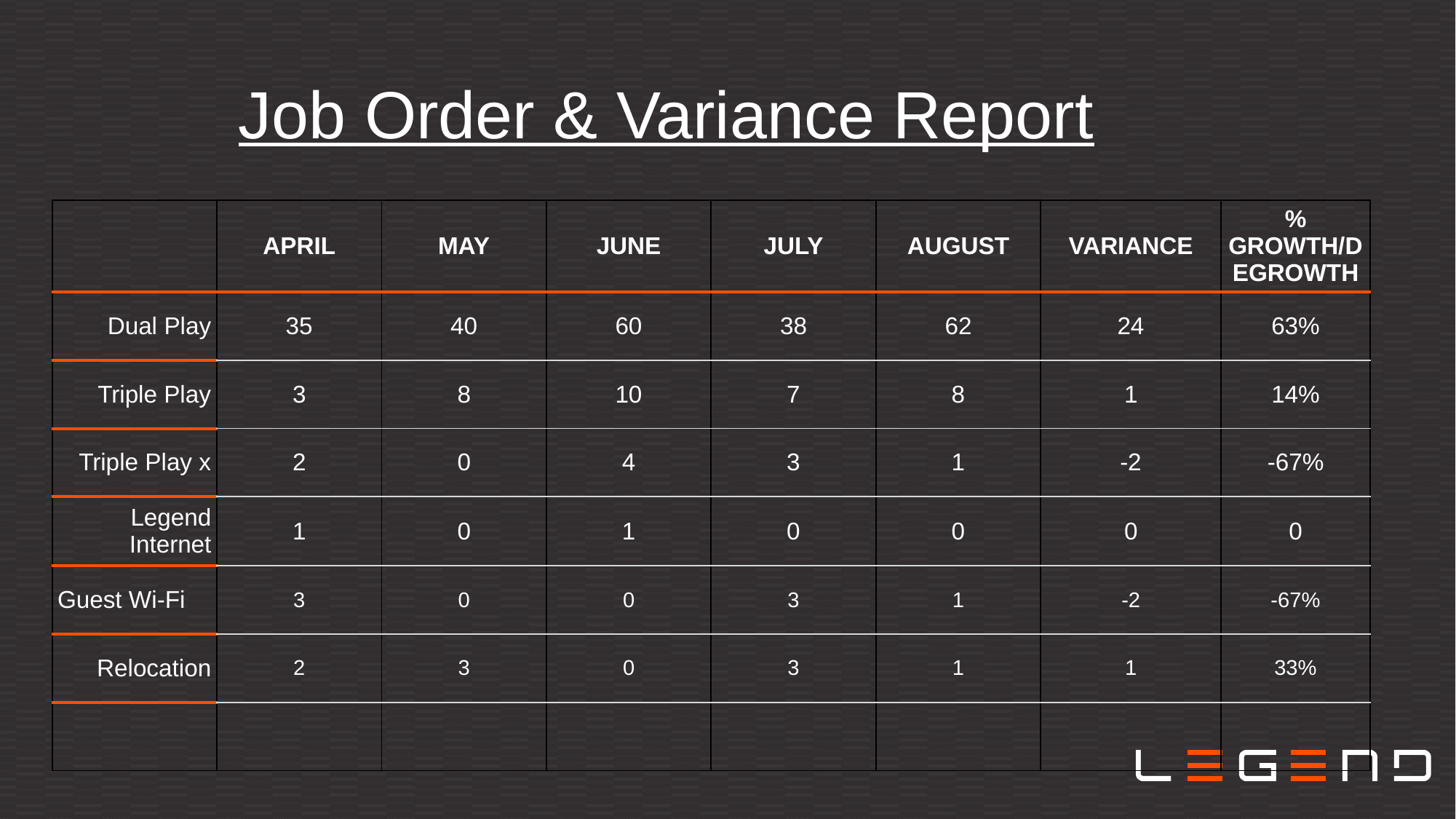

Job Order & Variance Report
|  | APRIL | MAY | JUNE | JULY | AUGUST | VARIANCE | % GROWTH/DEGROWTH |
| --- | --- | --- | --- | --- | --- | --- | --- |
| Dual Play | 35 | 40 | 60 | 38 | 62 | 24 | 63% |
| Triple Play | 3 | 8 | 10 | 7 | 8 | 1 | 14% |
| Triple Play x | 2 | 0 | 4 | 3 | 1 | -2 | -67% |
| Legend Internet | 1 | 0 | 1 | 0 | 0 | 0 | 0 |
| Guest Wi-Fi | 3 | 0 | 0 | 3 | 1 | -2 | -67% |
| Relocation | 2 | 3 | 0 | 3 | 1 | 1 | 33% |
|  |  |  |  |  |  |  |  |